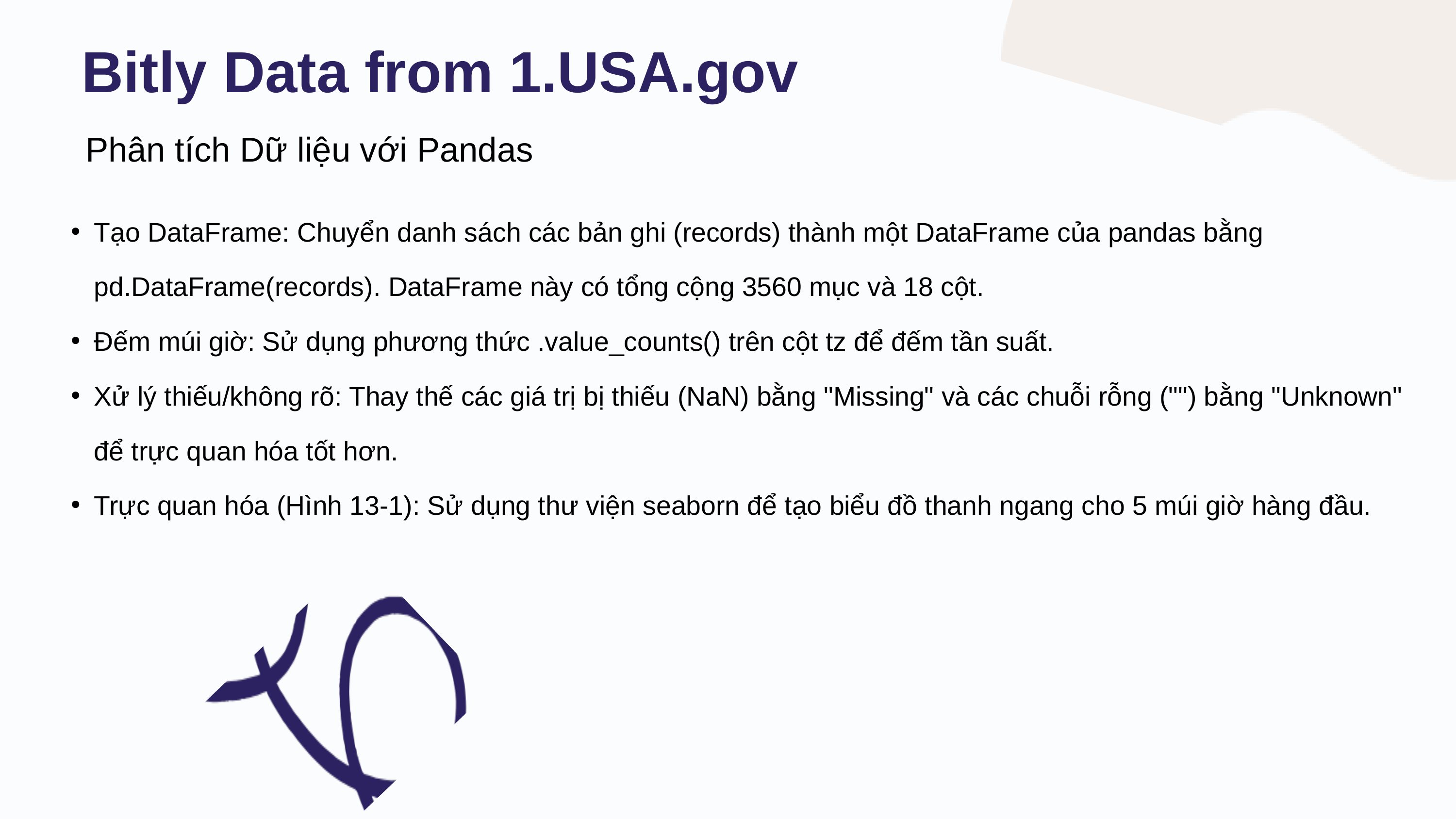

Bitly Data from 1.USA.gov
 Phân tích Dữ liệu với Pandas
Tạo DataFrame: Chuyển danh sách các bản ghi (records) thành một DataFrame của pandas bằng pd.DataFrame(records). DataFrame này có tổng cộng 3560 mục và 18 cột.
Đếm múi giờ: Sử dụng phương thức .value_counts() trên cột tz để đếm tần suất.
Xử lý thiếu/không rõ: Thay thế các giá trị bị thiếu (NaN) bằng "Missing" và các chuỗi rỗng ("") bằng "Unknown" để trực quan hóa tốt hơn.
Trực quan hóa (Hình 13-1): Sử dụng thư viện seaborn để tạo biểu đồ thanh ngang cho 5 múi giờ hàng đầu.